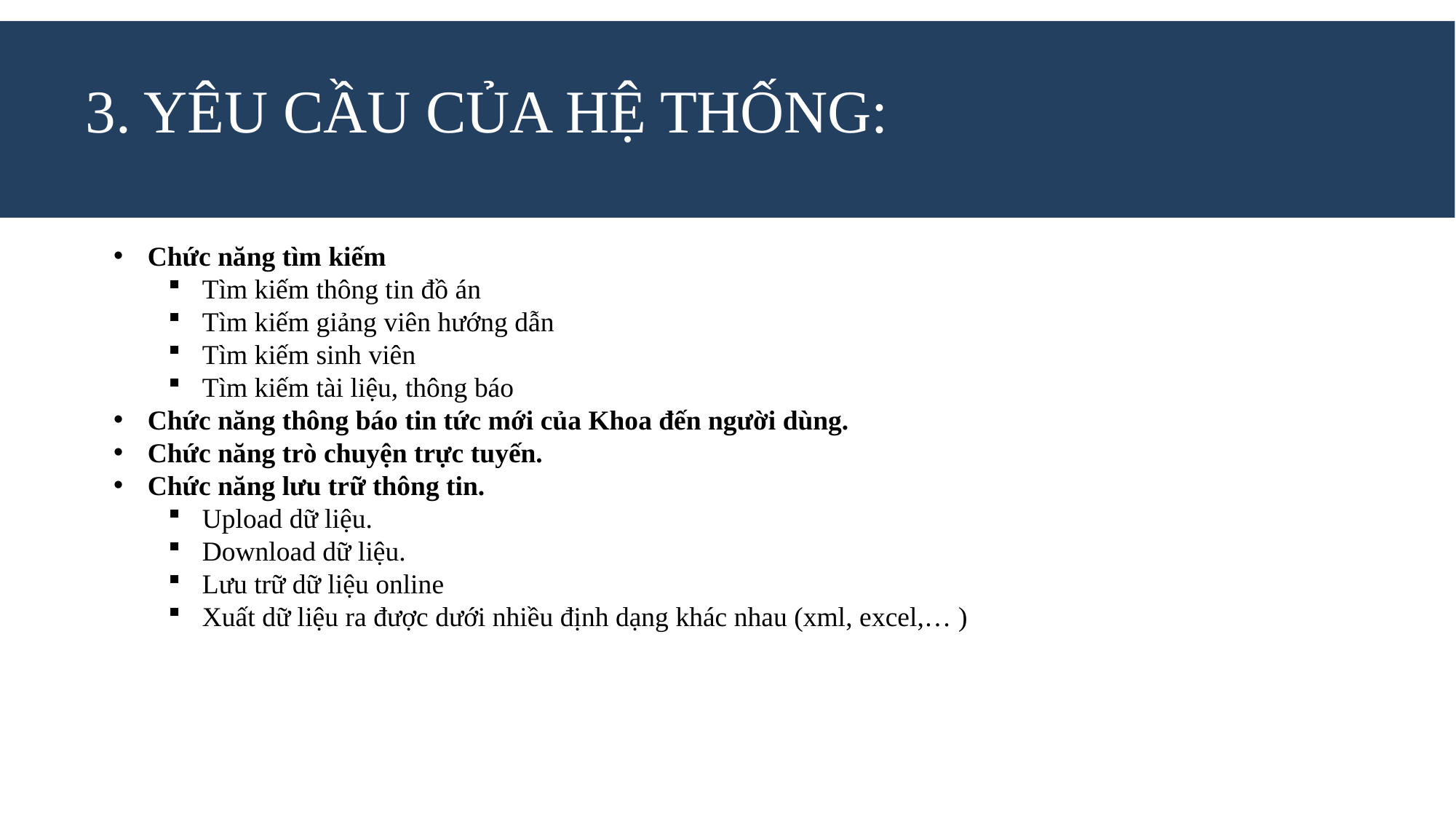

# 3. Yêu cầu của hệ thống:
Chức năng tìm kiếm
Tìm kiếm thông tin đồ án
Tìm kiếm giảng viên hướng dẫn
Tìm kiếm sinh viên
Tìm kiếm tài liệu, thông báo
Chức năng thông báo tin tức mới của Khoa đến người dùng.
Chức năng trò chuyện trực tuyến.
Chức năng lưu trữ thông tin.
Upload dữ liệu.
Download dữ liệu.
Lưu trữ dữ liệu online
Xuất dữ liệu ra được dưới nhiều định dạng khác nhau (xml, excel,… )